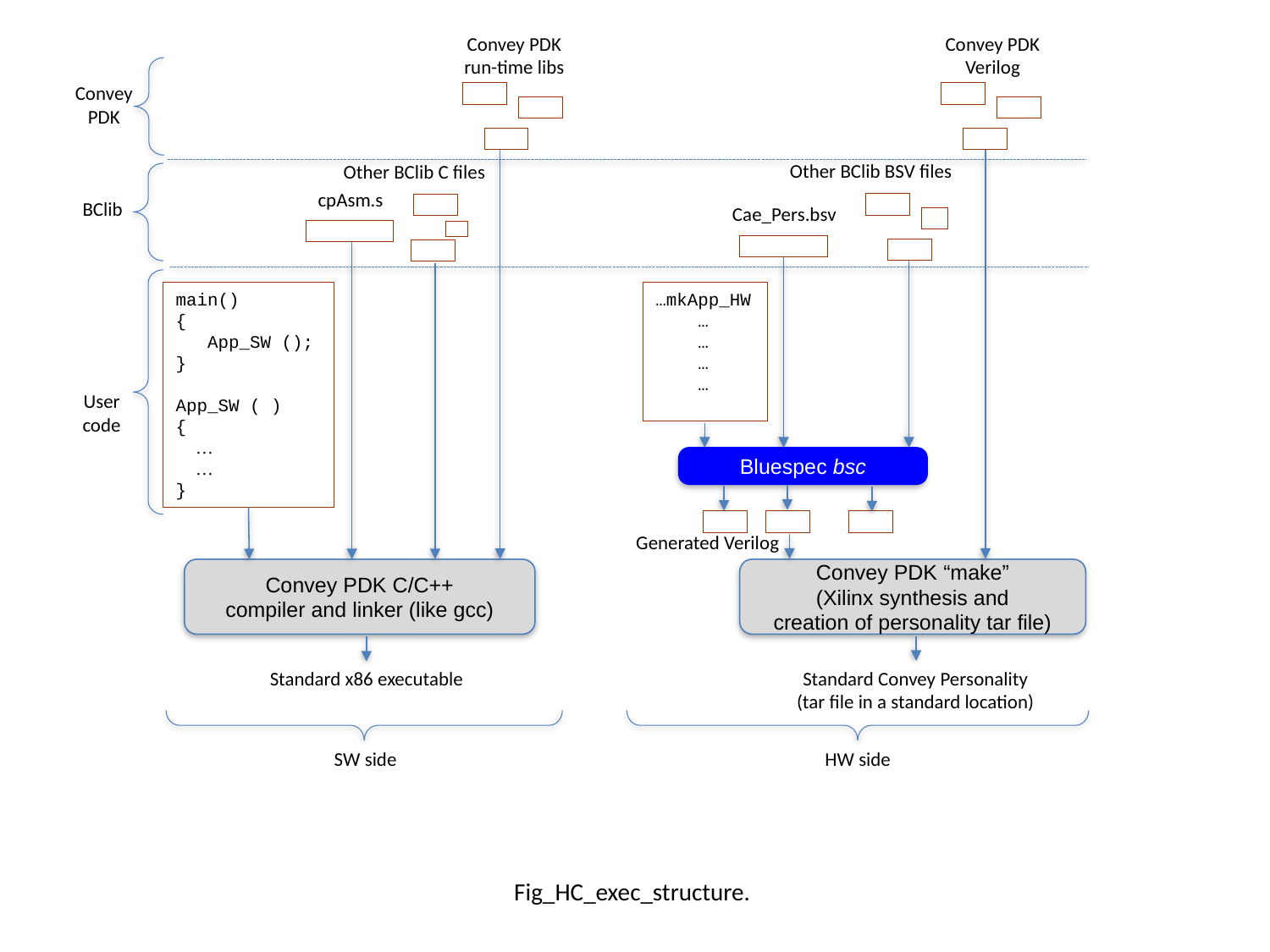

Convey PDK run-time libs

Convey PDK Verilog

Convey
PDK
Other BClib BSV files
Other BClib C files

cpAsm.s
BClib

Cae_Pers.bsv

main()
{
   App_SW ();
}

App_SW ( )
{
  …
  …
}
…mkApp_HW
    …
    …
    …
    …

User
code
Bluespec bsc

Generated Verilog

Convey PDK C/C++
compiler and linker (like gcc)
Convey PDK “make”
(Xilinx synthesis and
creation of personality tar file)
Standard x86 executable
Standard Convey Personality
(tar file in a standard location)
SW side
HW side
Fig_HC_exec_structure.